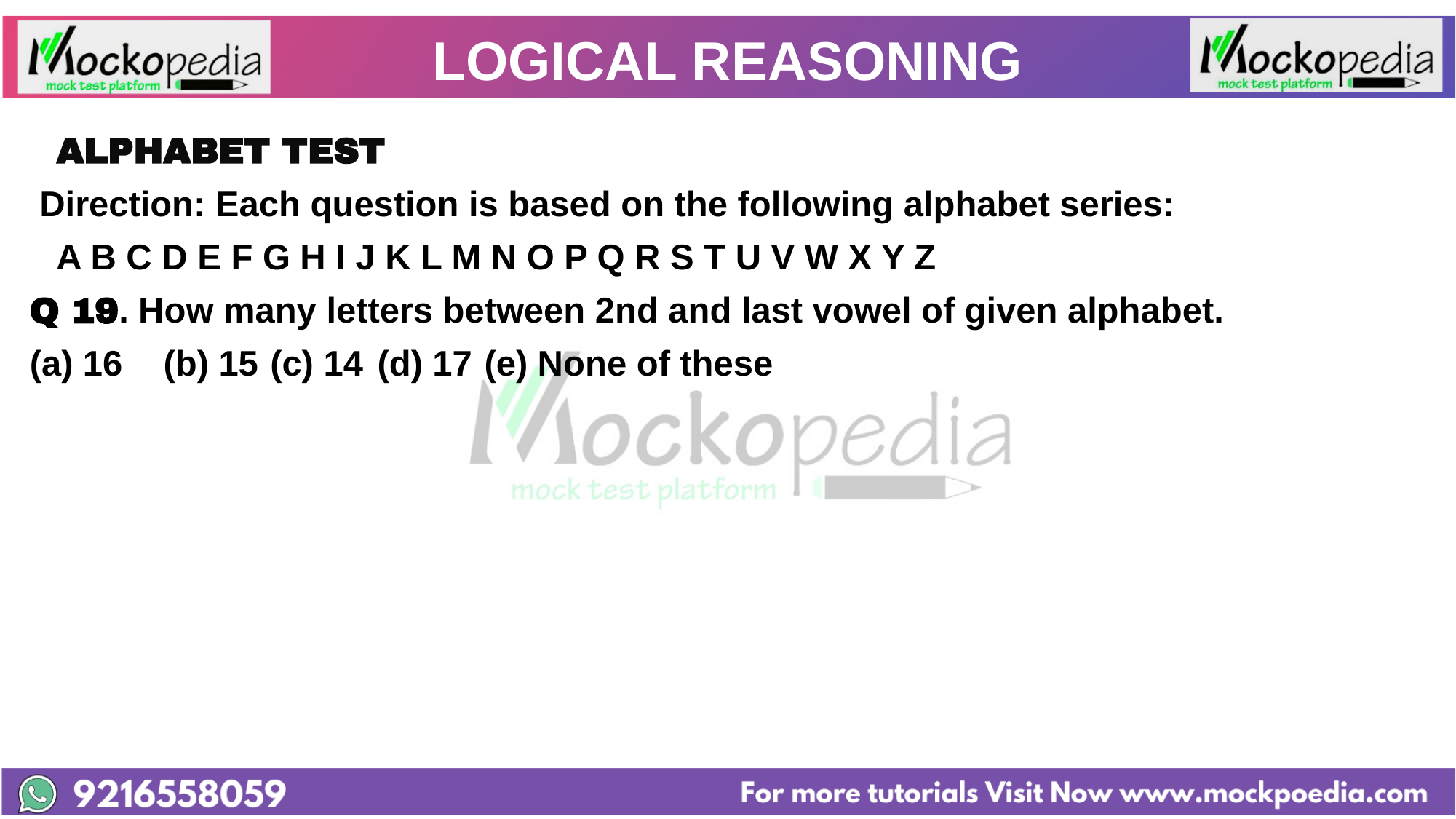

# LOGICAL REASONING
			ALPHABET TEST
 Direction: Each question is based on the following alphabet series:
			A B C D E F G H I J K L M N O P Q R S T U V W X Y Z
Q 19. How many letters between 2nd and last vowel of given alphabet.
(a) 16 		(b) 15 		(c) 14 		(d) 17 		(e) None of these